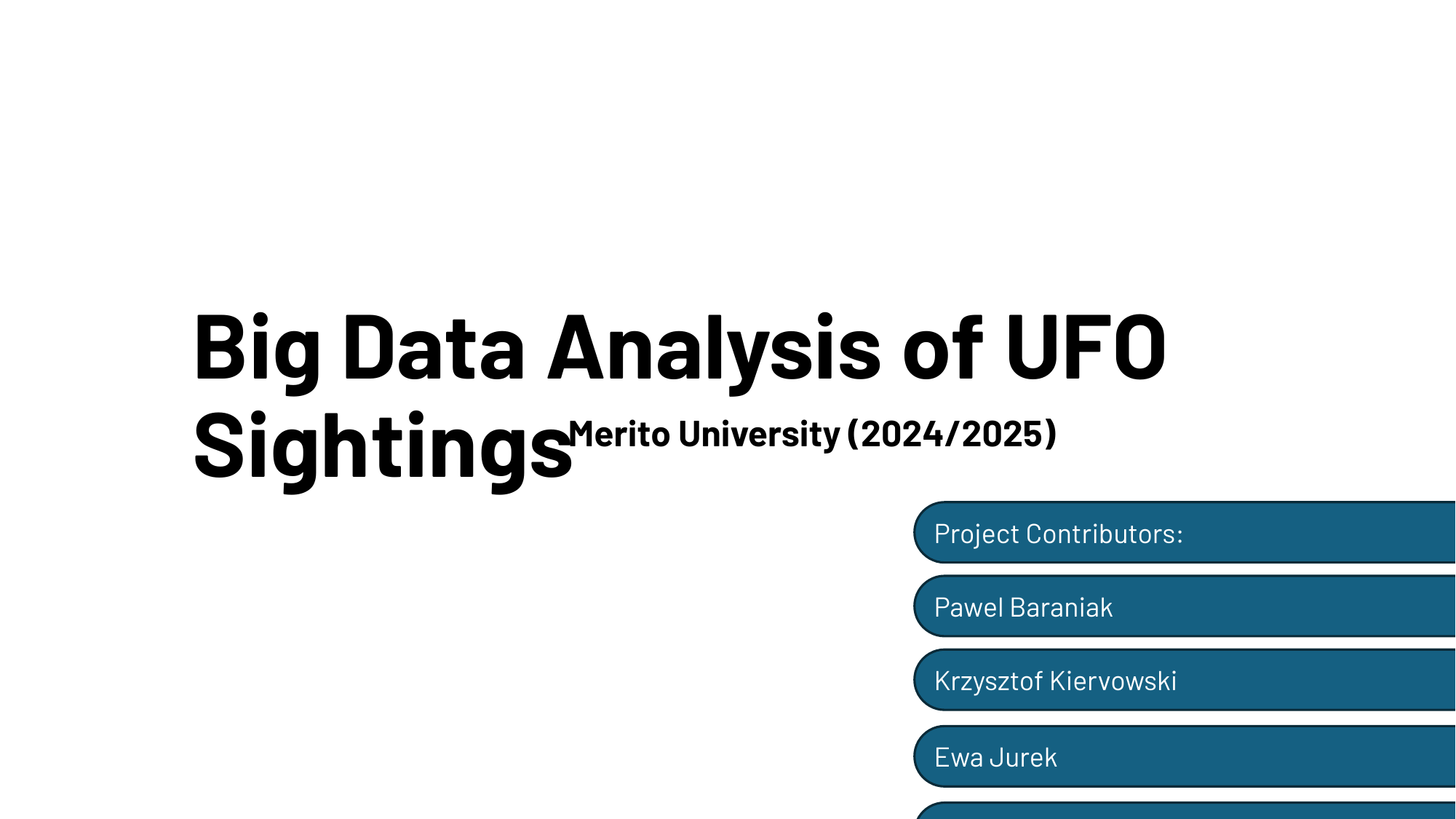

# Big Data Analysis of UFO Sightings
Merito University (2024/2025)
Project Contributors:
Pawel Baraniak
Krzysztof Kiervowski
Ewa Jurek
Wojciech Liszkowski
Wojciech Rosciszewski